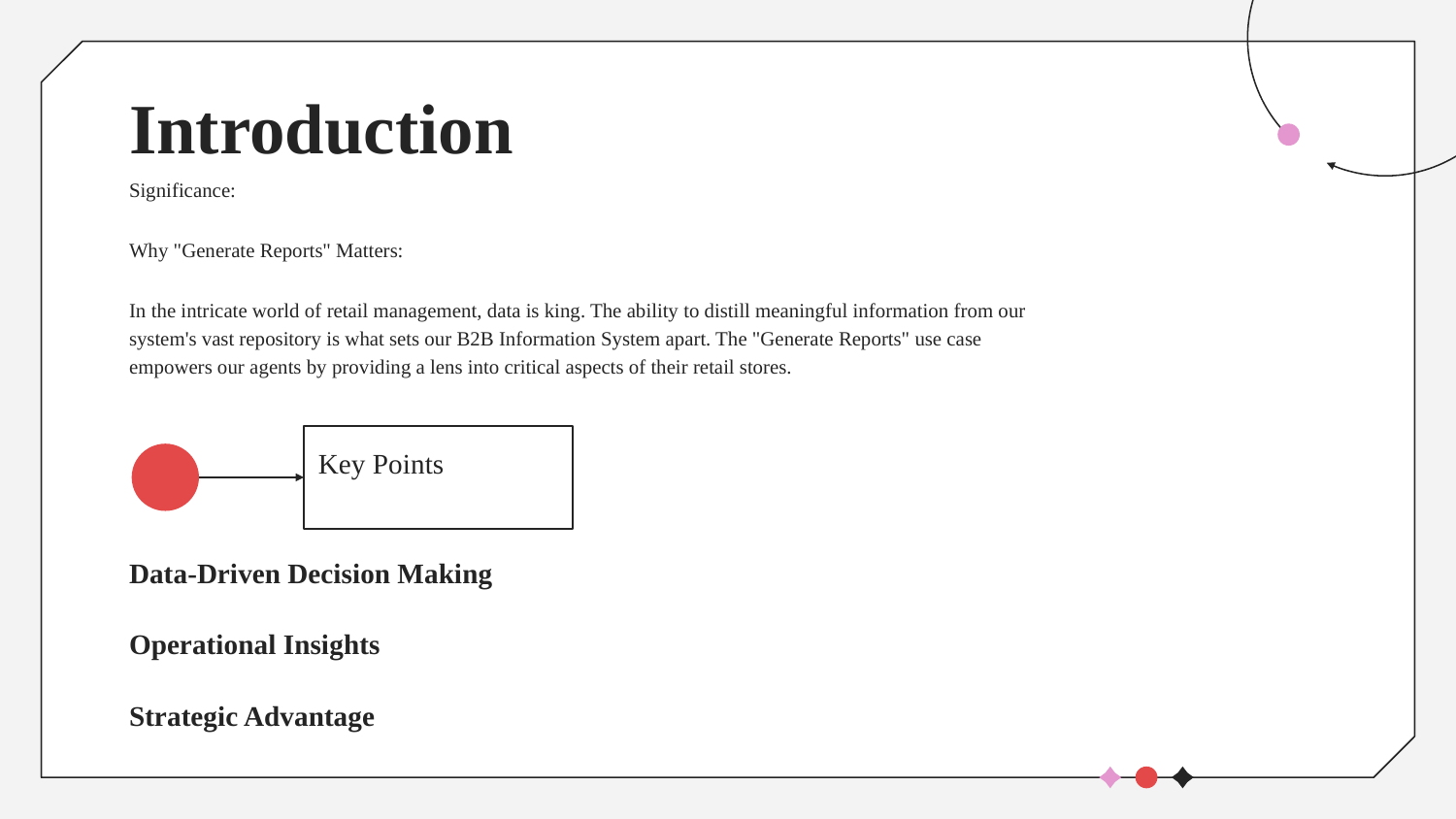

# Introduction
Significance:
Why "Generate Reports" Matters:
In the intricate world of retail management, data is king. The ability to distill meaningful information from our system's vast repository is what sets our B2B Information System apart. The "Generate Reports" use case empowers our agents by providing a lens into critical aspects of their retail stores.
Key Points

Data-Driven Decision Making
Operational Insights
Strategic Advantage